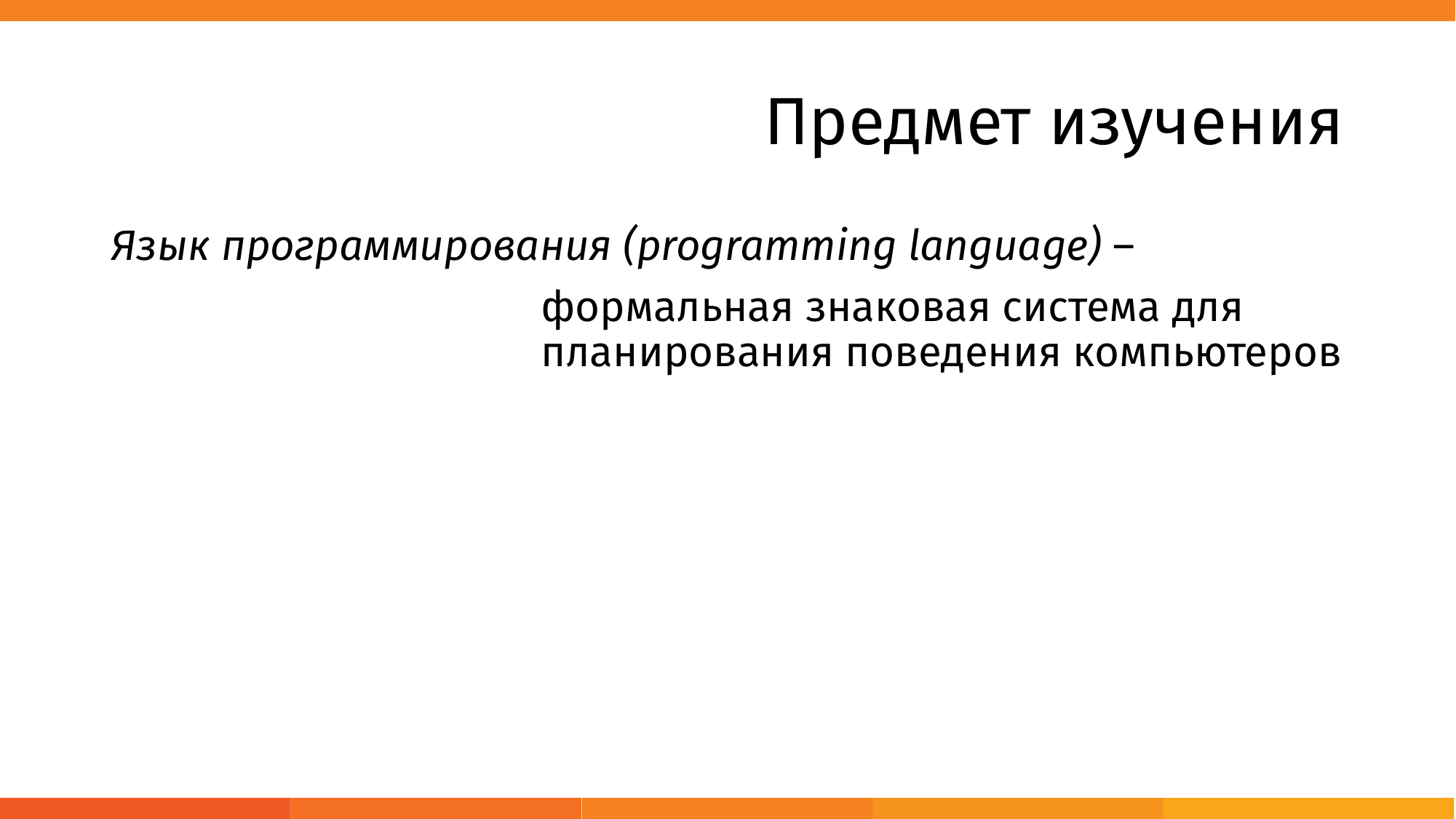

# Предмет изучения
Язык программирования (programming language) –
формальная знаковая система для планирования поведения компьютеров